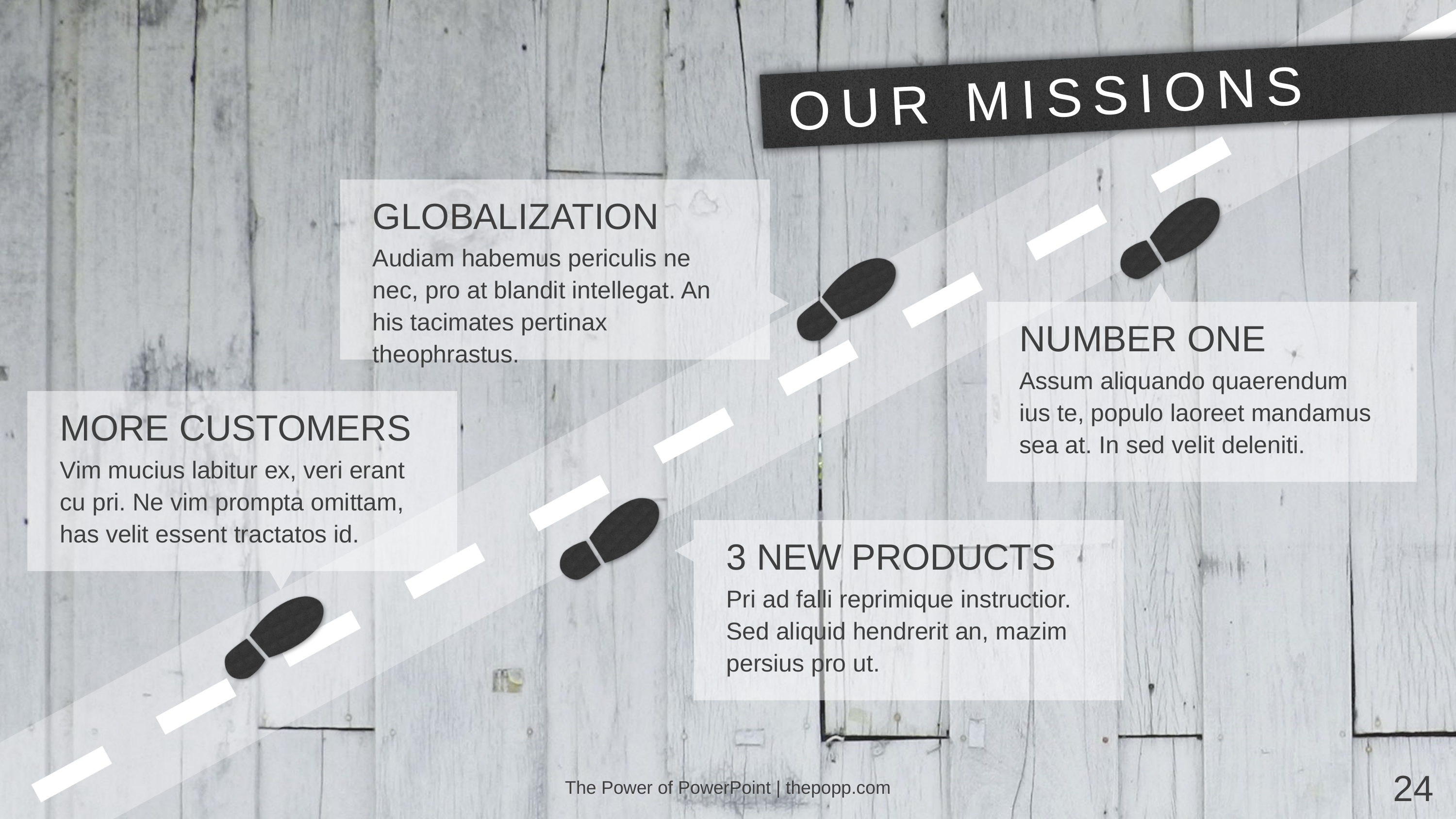

# OUR MISSIONS
GLOBALIZATION
Audiam habemus periculis ne nec, pro at blandit intellegat. An his tacimates pertinax theophrastus.
NUMBER ONE
Assum aliquando quaerendum ius te, populo laoreet mandamus sea at. In sed velit deleniti.
MORE CUSTOMERS
Vim mucius labitur ex, veri erant cu pri. Ne vim prompta omittam, has velit essent tractatos id.
3 NEW PRODUCTS
Pri ad falli reprimique instructior. Sed aliquid hendrerit an, mazim persius pro ut.
The Power of PowerPoint | thepopp.com
24